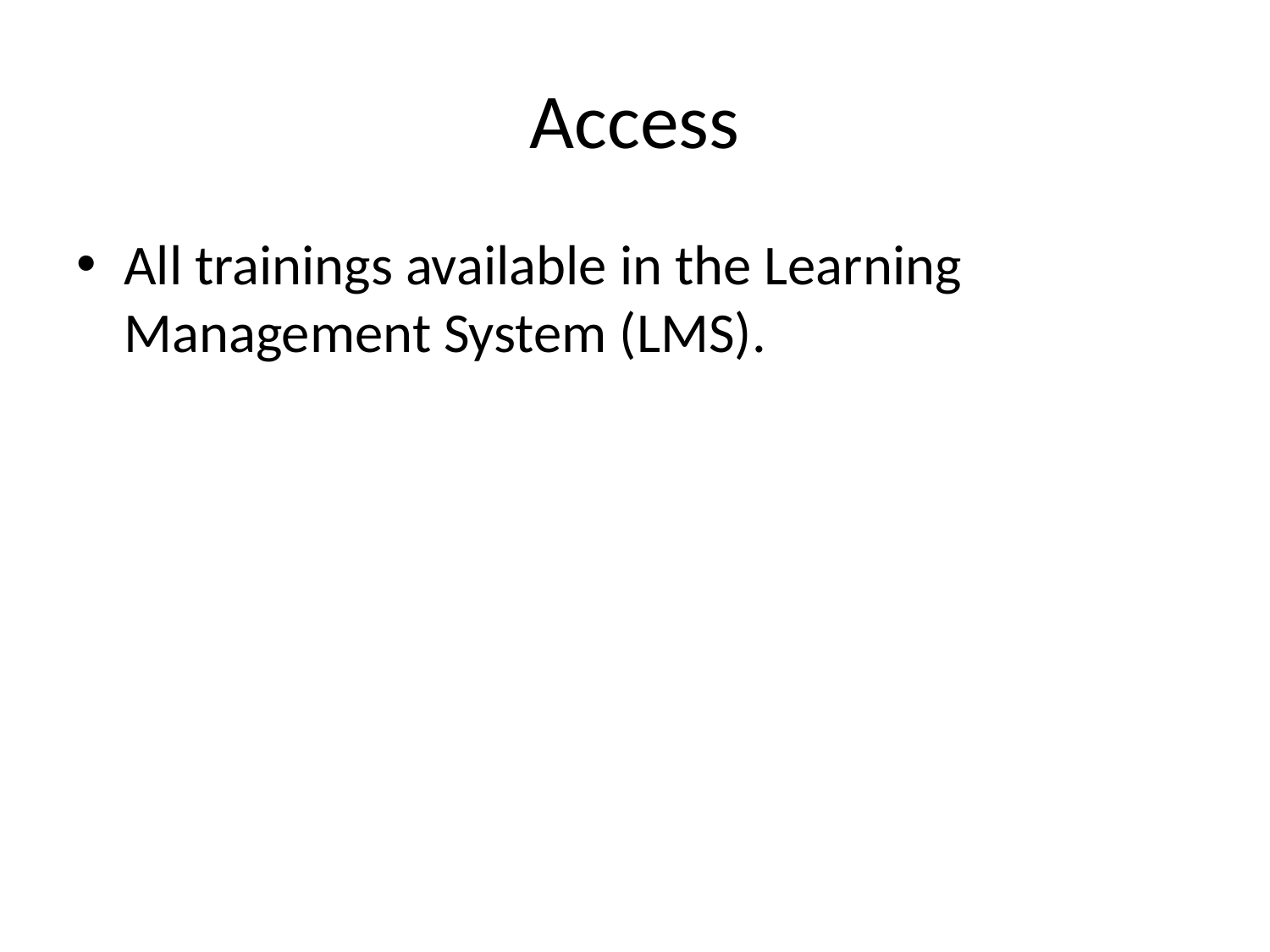

# Access
All trainings available in the Learning Management System (LMS).